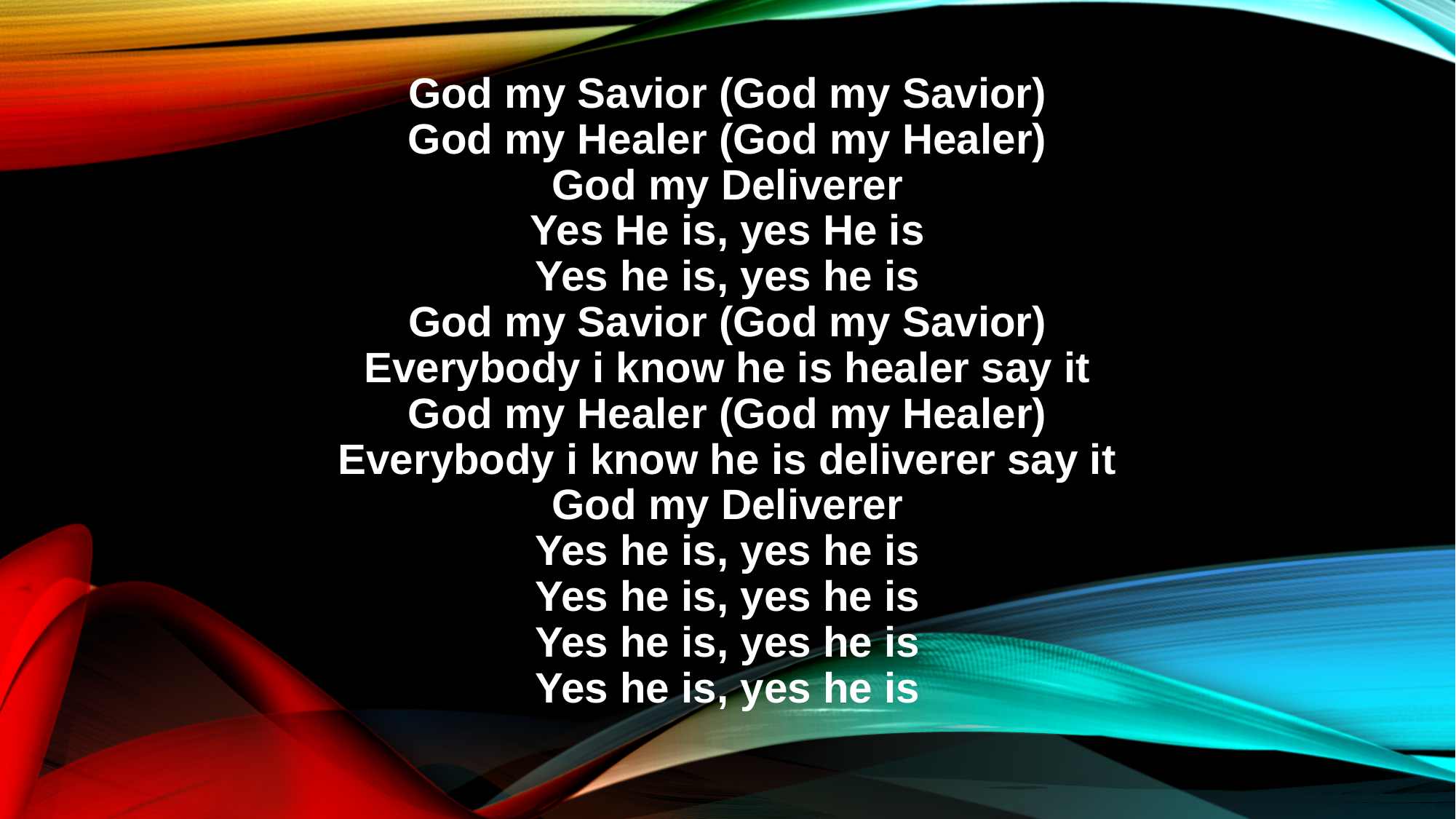

God my Savior (God my Savior)
God my Healer (God my Healer)
God my Deliverer
Yes He is, yes He is
Yes he is, yes he is
God my Savior (God my Savior)
Everybody i know he is healer say it
God my Healer (God my Healer)
Everybody i know he is deliverer say it
God my Deliverer
Yes he is, yes he is
Yes he is, yes he is
Yes he is, yes he is
Yes he is, yes he is